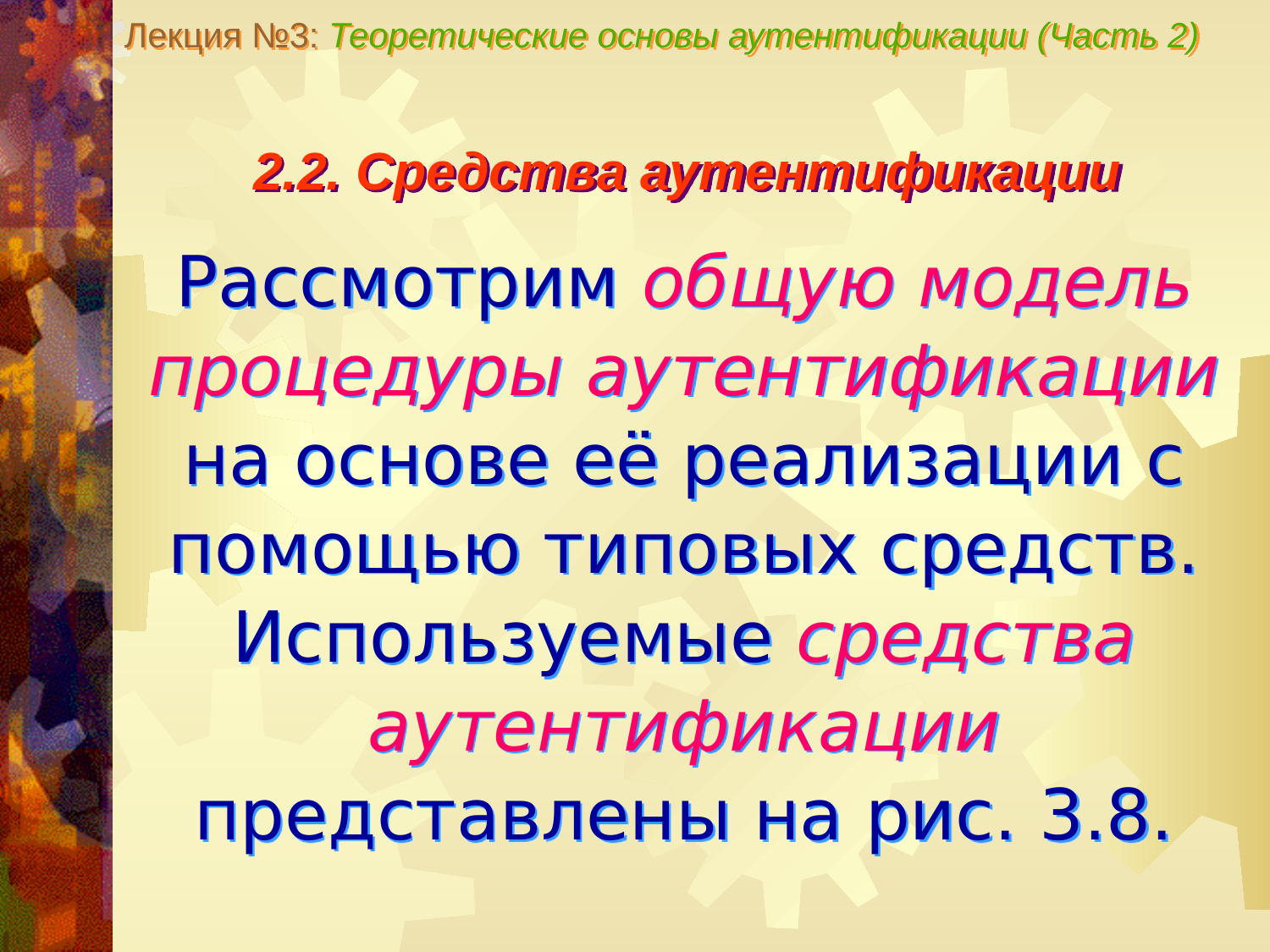

Лекция №3: Теоретические основы аутентификации (Часть 2)
2.2. Средства аутентификации
Рассмотрим общую модель процедуры аутентификации на основе её реализации с помощью типовых средств. Используемые средства аутентификации представлены на рис. 3.8.